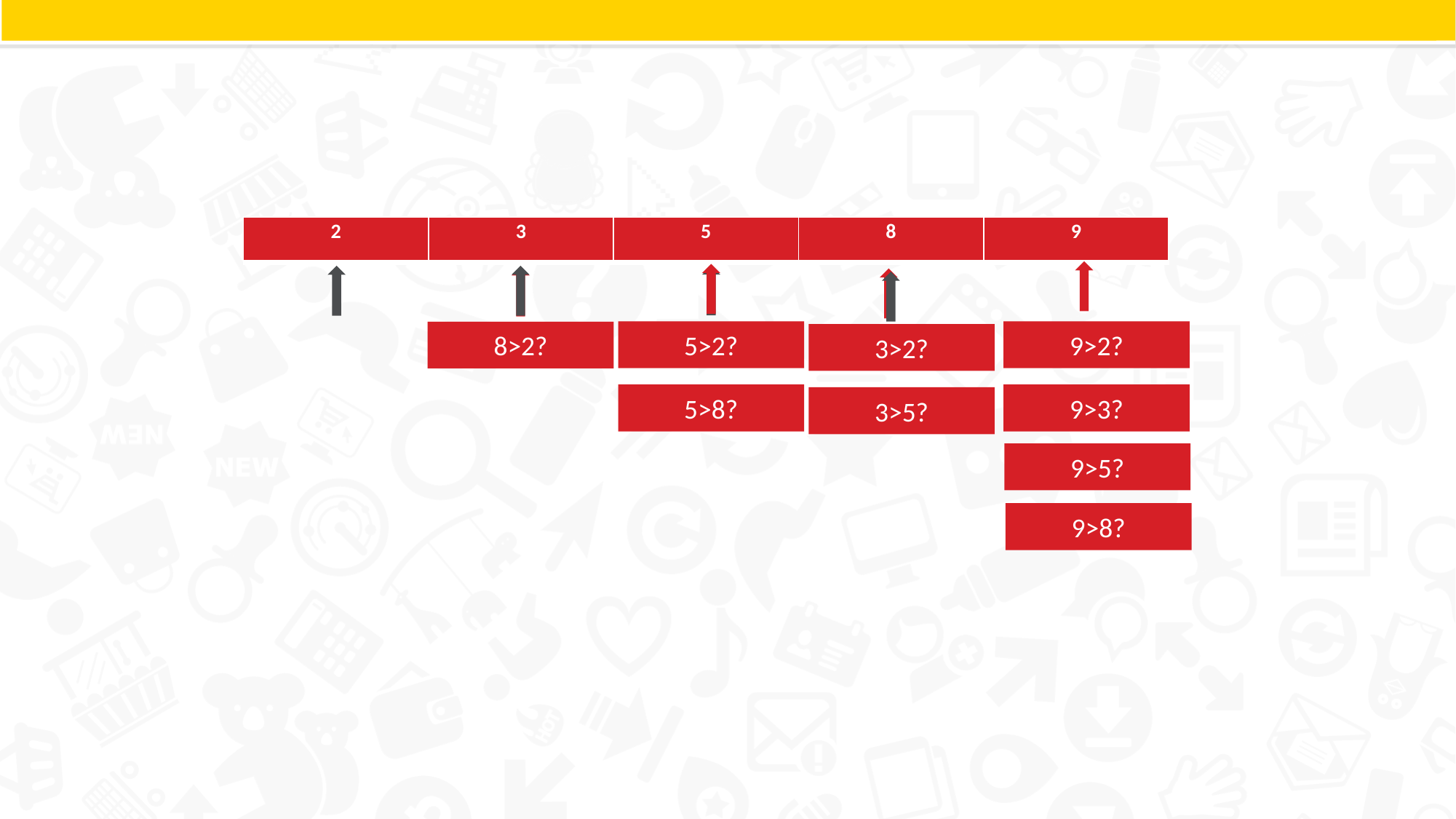

| 2 | 8 | 5 | 3 | 9 |
| --- | --- | --- | --- | --- |
| 2 | 3 | 5 | 8 | 9 |
| --- | --- | --- | --- | --- |
| 2 | 5 | 8 | 3 | 9 |
| --- | --- | --- | --- | --- |

9>2?
5>2?
8>2?
3>2?
5>8?
9>3?
3>5?
9>5?
9>8?